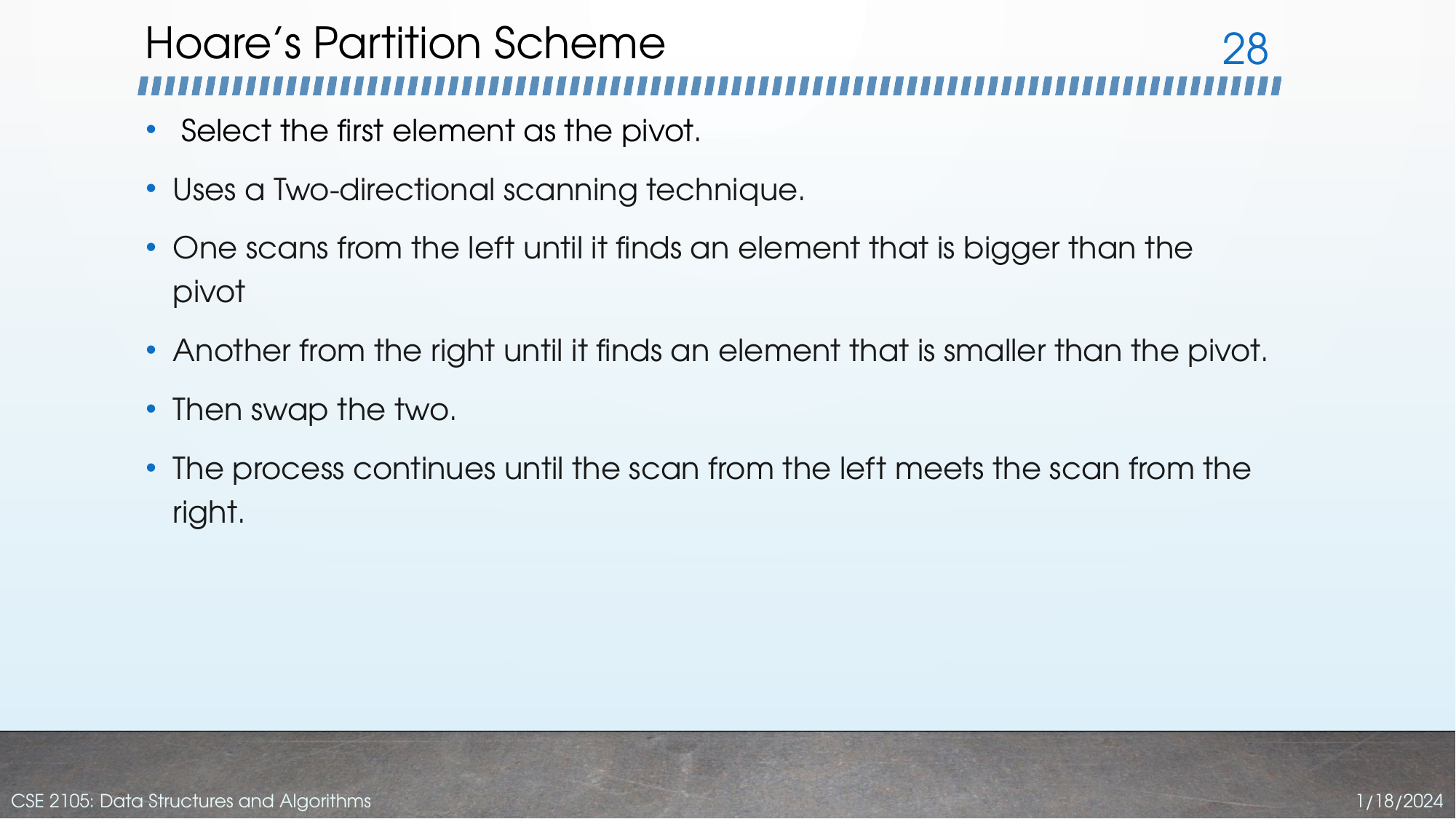

# Hoare’s Partition Scheme
28
 Select the first element as the pivot.
Uses a Two-directional scanning technique.
One scans from the left until it finds an element that is bigger than the pivot
Another from the right until it finds an element that is smaller than the pivot.
Then swap the two.
The process continues until the scan from the left meets the scan from the right.

1/18/2024
CSE 2105: Data Structures and Algorithms